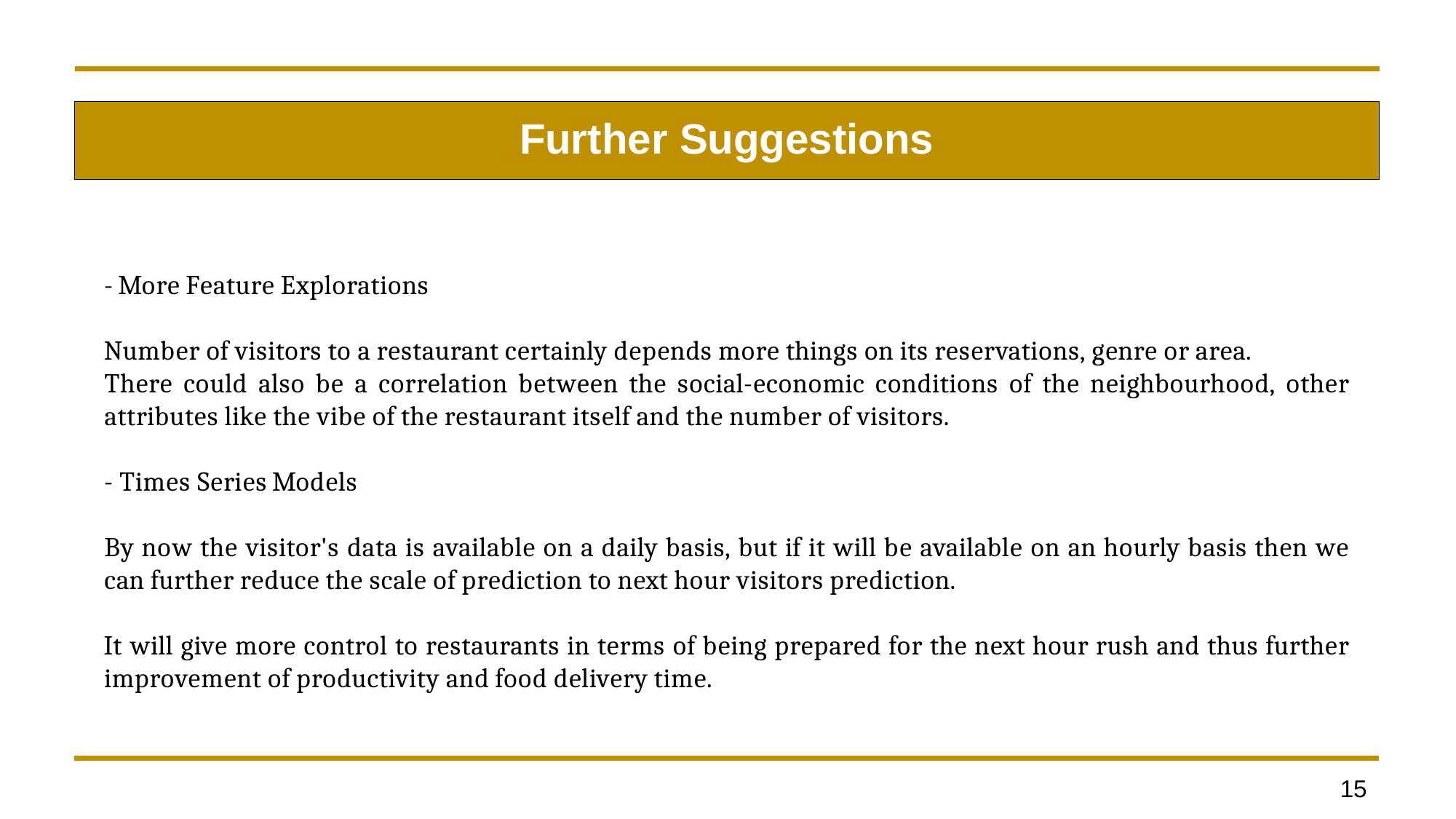

# Further Suggestions
- More Feature Explorations

Number of visitors to a restaurant certainly depends more things on its reservations, genre or area.
There could also be a correlation between the social-economic conditions of the neighbourhood, other attributes like the vibe of the restaurant itself and the number of visitors.

- Times Series Models

By now the visitor's data is available on a daily basis, but if it will be available on an hourly basis then we can further reduce the scale of prediction to next hour visitors prediction.

It will give more control to restaurants in terms of being prepared for the next hour rush and thus further improvement of productivity and food delivery time.
15